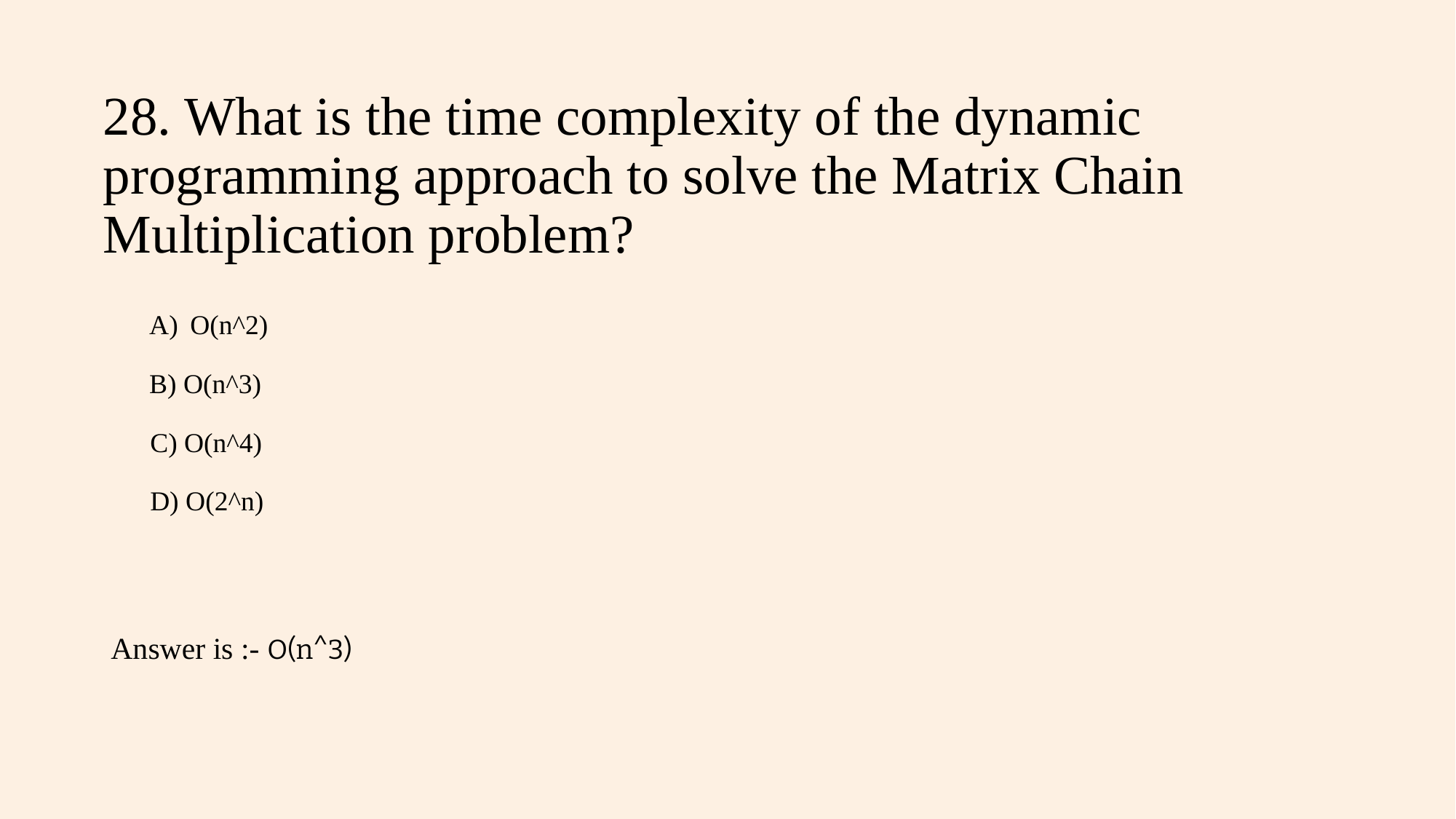

# 28. What is the time complexity of the dynamic programming approach to solve the Matrix Chain Multiplication problem?
O(n^2)

B) O(n^3)

        C) O(n^4)

        D) O(2^n)
Answer is :- O(n^3)